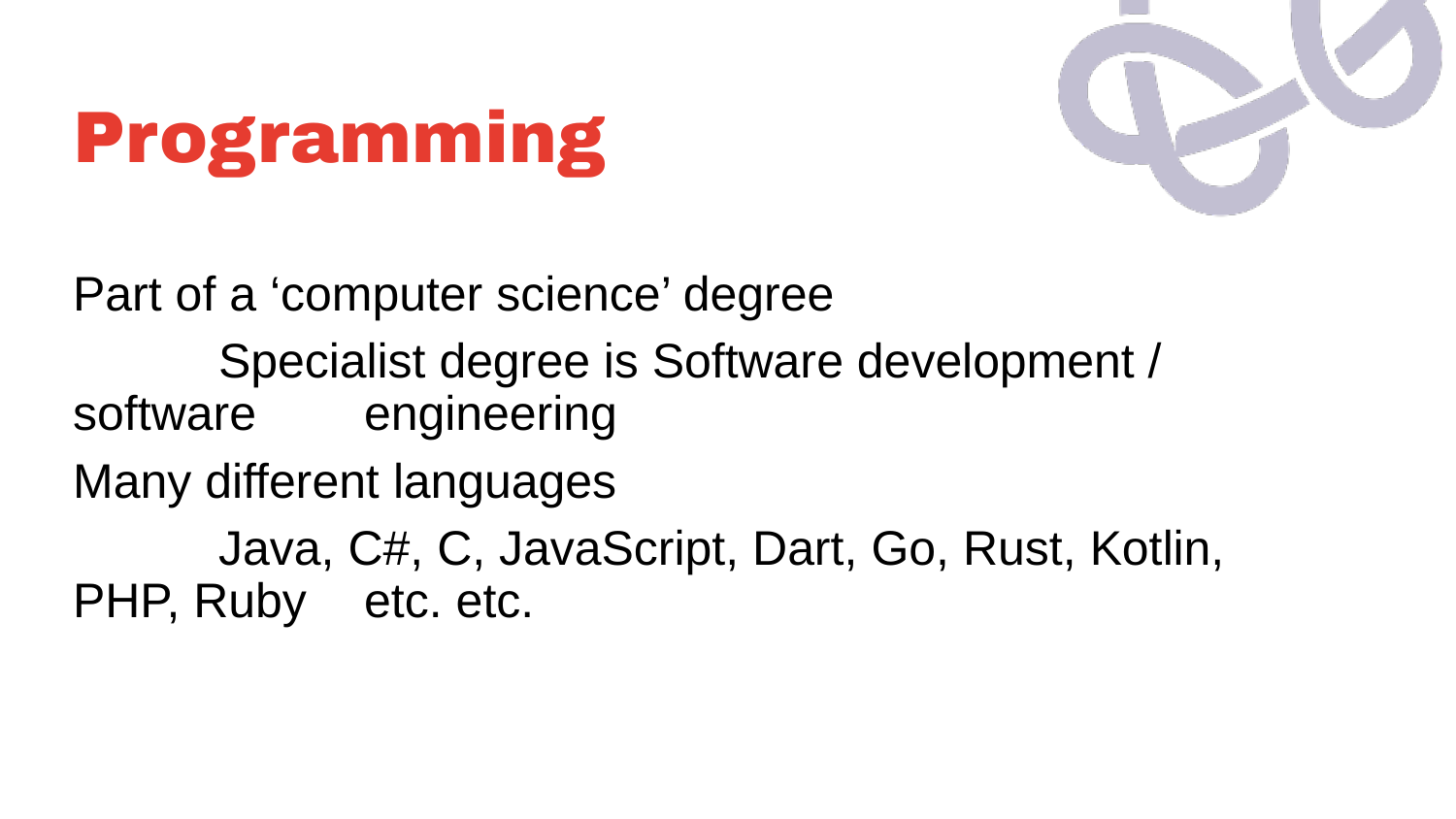

# Programming
Part of a ‘computer science’ degree
	Specialist degree is Software development / software 	engineering
Many different languages
	Java, C#, C, JavaScript, Dart, Go, Rust, Kotlin,  PHP, Ruby 	etc. etc.